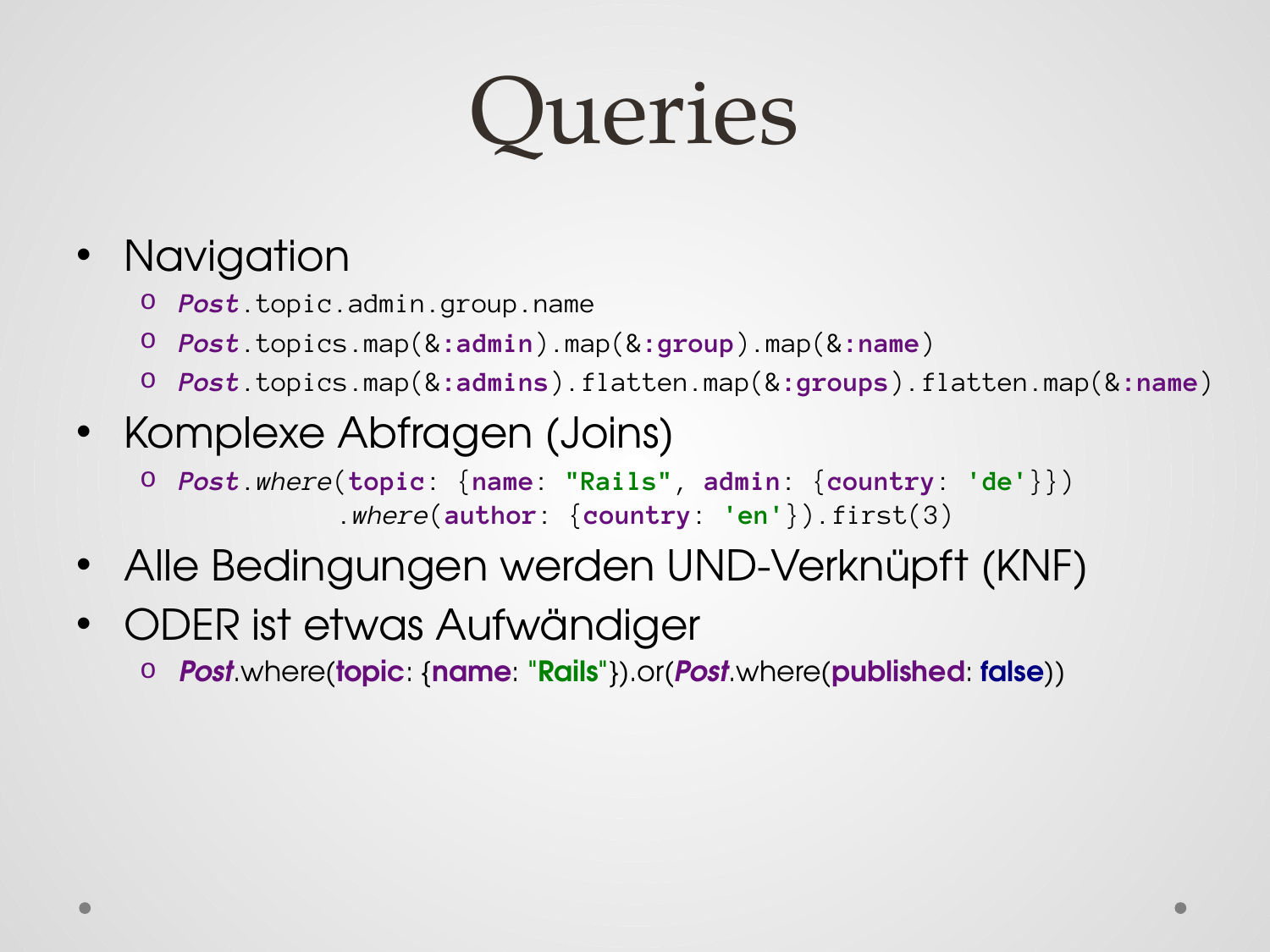

# Queries
Navigation
Post.topic.admin.group.name
Post.topics.map(&:admin).map(&:group).map(&:name)
Post.topics.map(&:admins).flatten.map(&:groups).flatten.map(&:name)
Komplexe Abfragen (Joins)
Post.where(topic: {name: "Rails", admin: {country: 'de'}})
	  .where(author: {country: 'en'}).first(3)
Alle Bedingungen werden UND-Verknüpft (KNF)
ODER ist etwas Aufwändiger
Post.where(topic: {name: "Rails"}).or(Post.where(published: false))